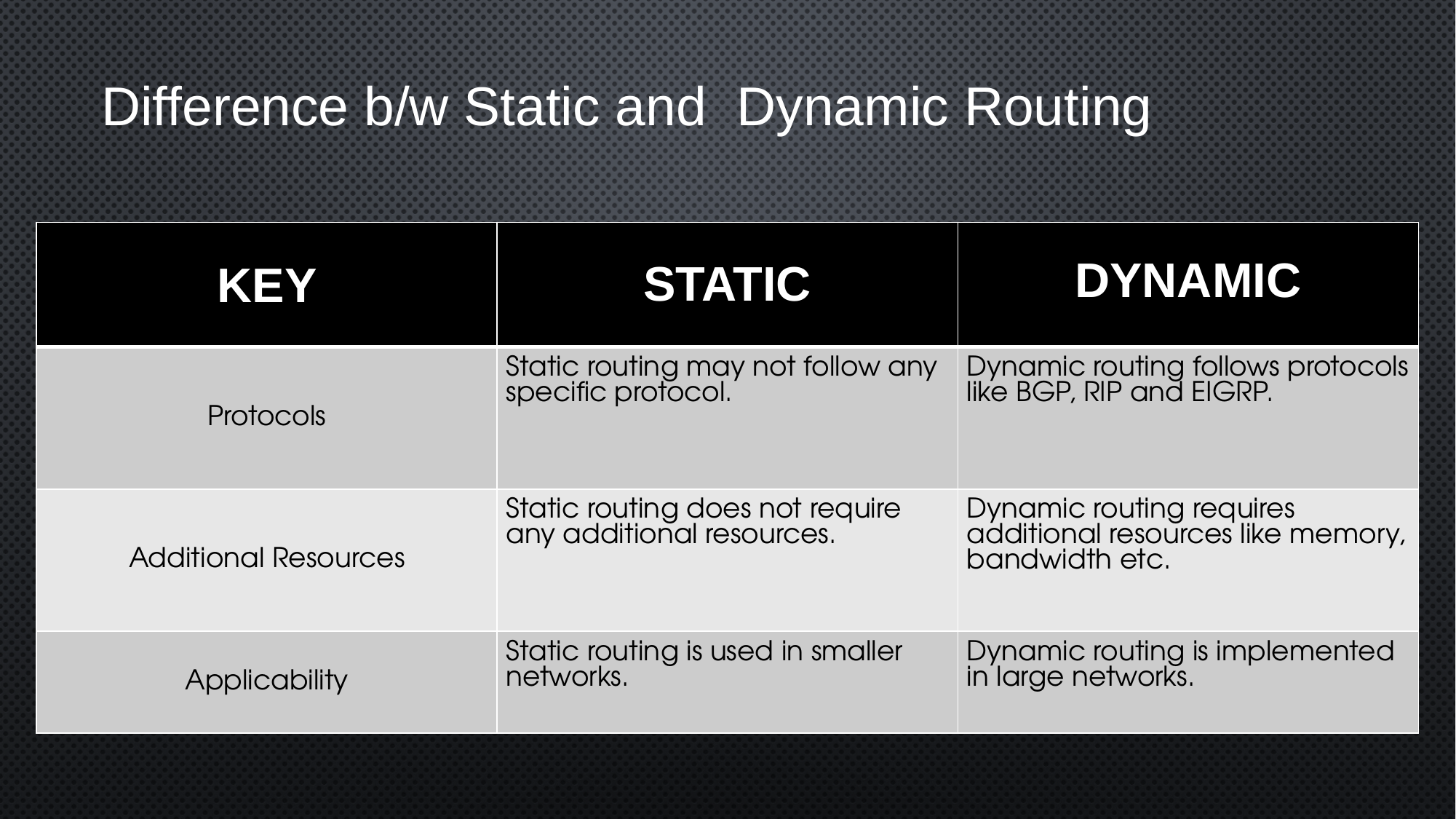

Difference b/w Static and  Dynamic Routing

| KEY | STATIC | DYNAMIC |
| --- | --- | --- |
| Protocols | Static routing may not follow any specific protocol. | Dynamic routing follows protocols like BGP, RIP and EIGRP. |
| Additional Resources | Static routing does not require any additional resources. | Dynamic routing requires additional resources like memory, bandwidth etc. |
| Applicability | Static routing is used in smaller networks. | Dynamic routing is implemented in large networks. |